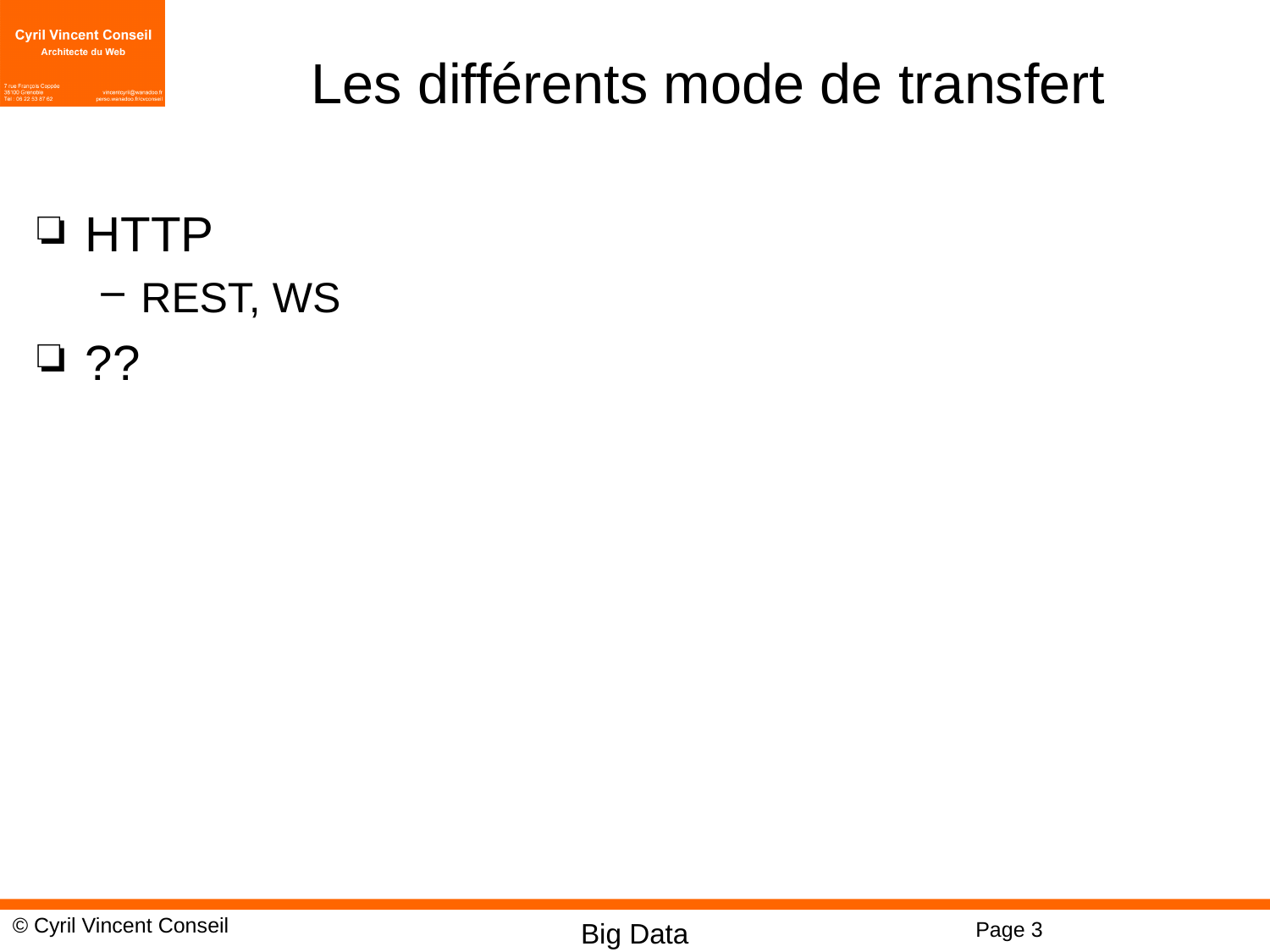

# Les différents mode de transfert
HTTP
REST, WS
??